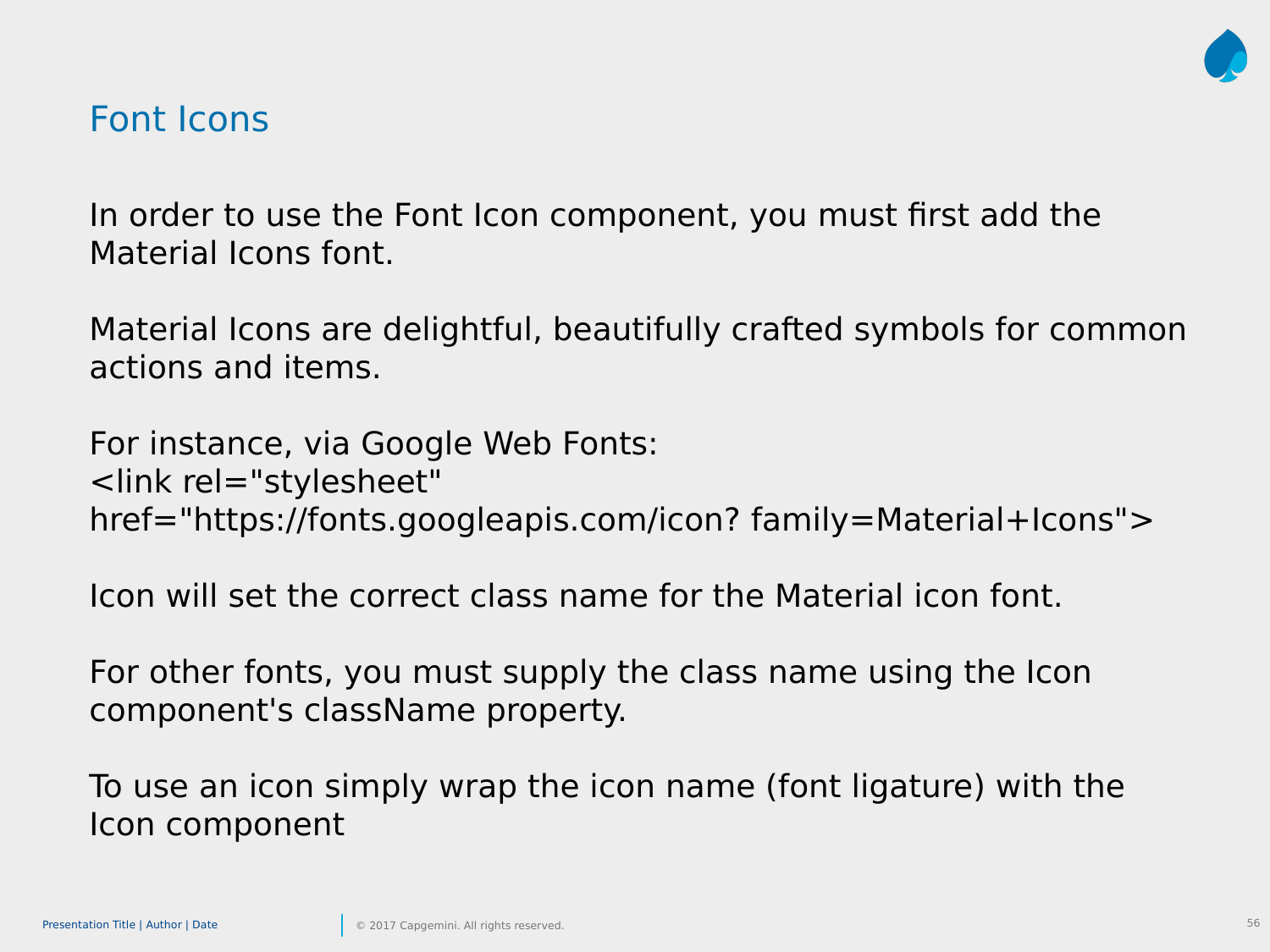

Font Icons

In order to use the Font Icon component, you must first add the Material Icons font.

Material Icons are delightful, beautifully crafted symbols for common actions and items.

For instance, via Google Web Fonts:
<link rel="stylesheet"
href="https://fonts.googleapis.com/icon? family=Material+Icons">

Icon will set the correct class name for the Material icon font.

For other fonts, you must supply the class name using the Icon component's className property.

To use an icon simply wrap the icon name (font ligature) with the Icon component